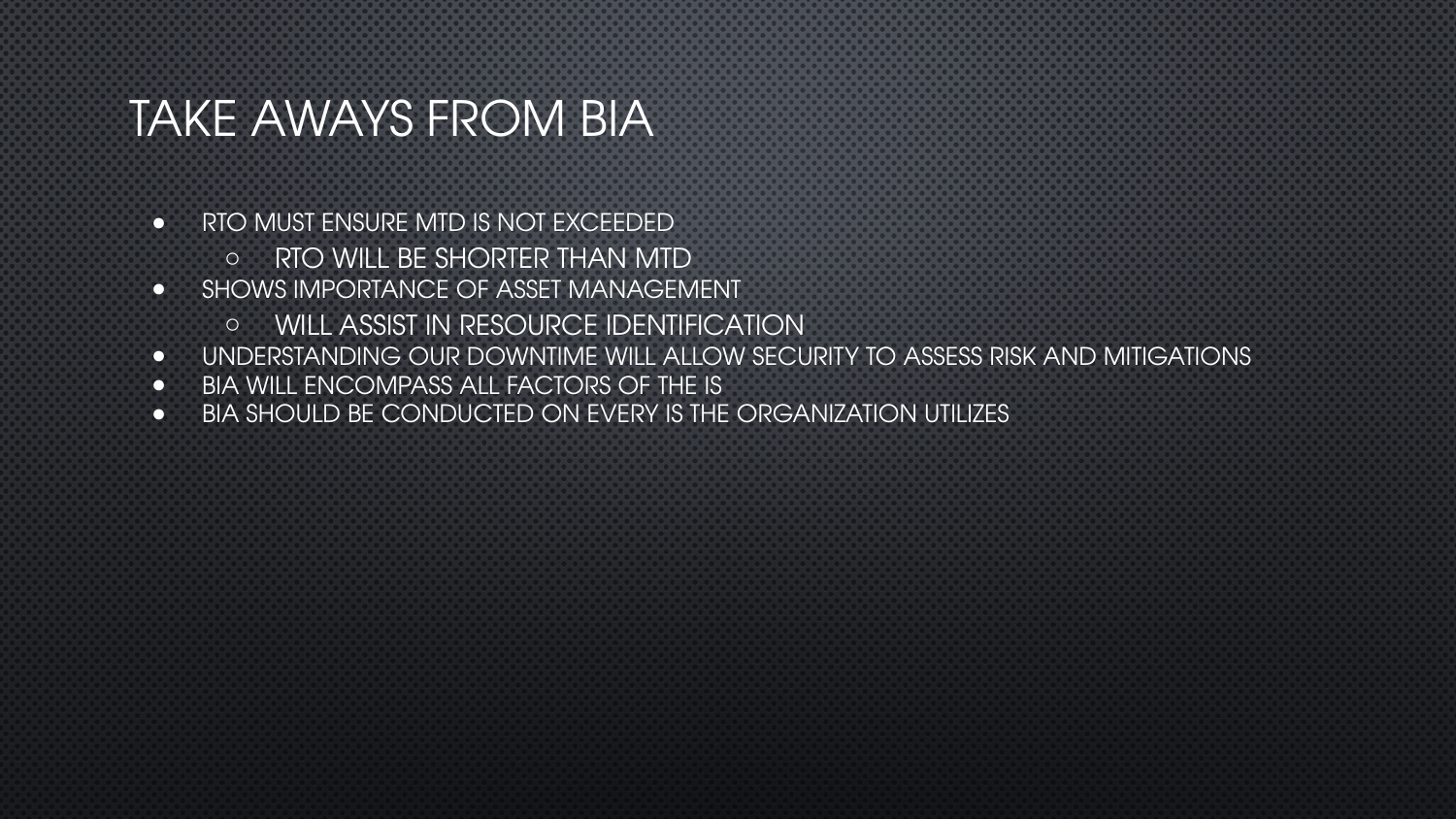

# Take aways from BIA
RTO must ensure MTD is not exceeded
RTO will be shorter than MTD
Shows Importance of Asset management
Will assist in resource identification
Understanding our Downtime will allow security to assess risk and mitigations
BIA will encompass all factors of the IS
BIA should be conducted on every IS the organization utilizes